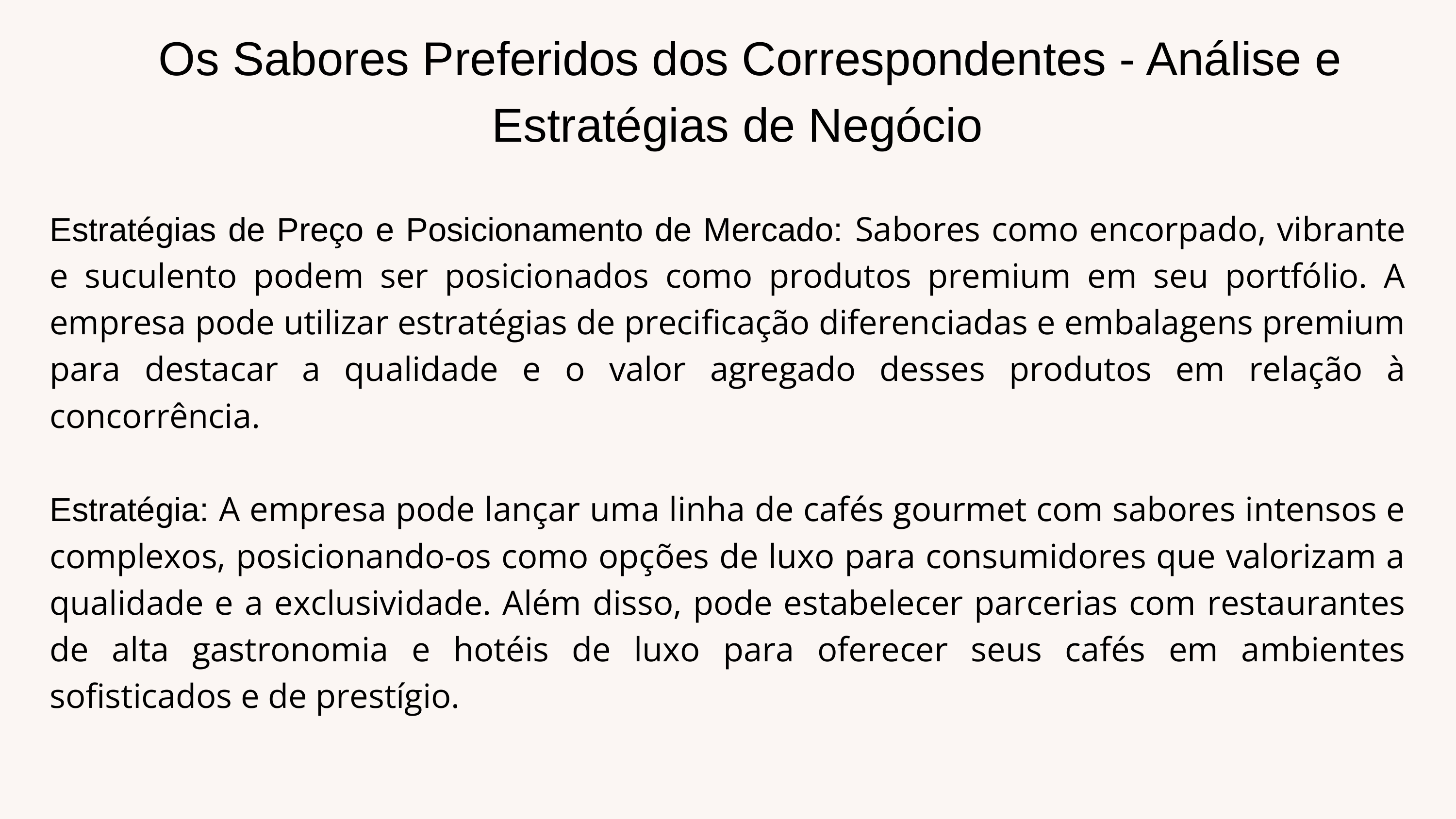

Os Sabores Preferidos dos Correspondentes - Análise e Estratégias de Negócio
Estratégias de Preço e Posicionamento de Mercado: Sabores como encorpado, vibrante e suculento podem ser posicionados como produtos premium em seu portfólio. A empresa pode utilizar estratégias de precificação diferenciadas e embalagens premium para destacar a qualidade e o valor agregado desses produtos em relação à concorrência.

Estratégia: A empresa pode lançar uma linha de cafés gourmet com sabores intensos e complexos, posicionando-os como opções de luxo para consumidores que valorizam a qualidade e a exclusividade. Além disso, pode estabelecer parcerias com restaurantes de alta gastronomia e hotéis de luxo para oferecer seus cafés em ambientes sofisticados e de prestígio.